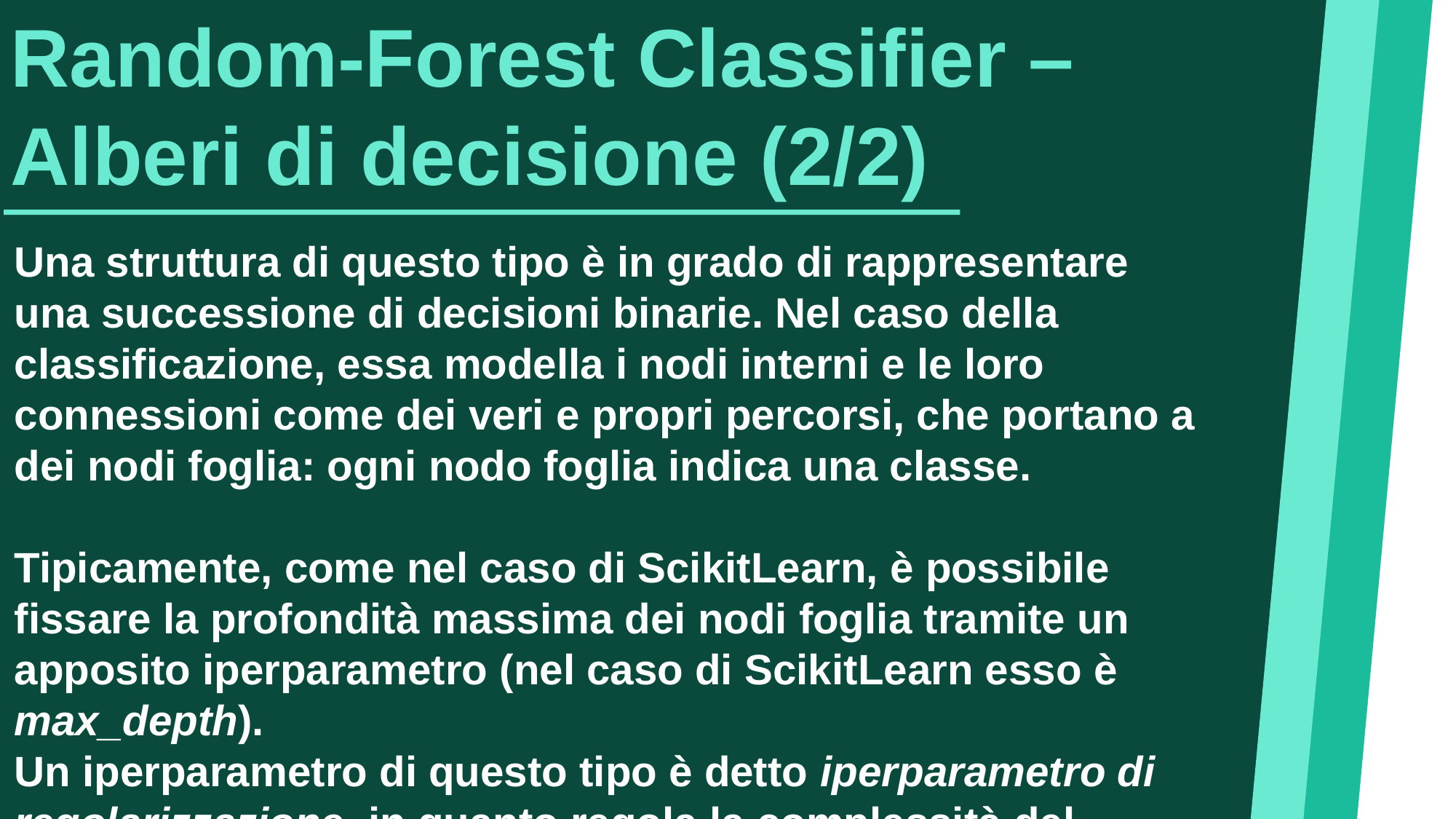

Random-Forest Classifier –
Alberi di decisione (2/2)

Una struttura di questo tipo è in grado di rappresentare una successione di decisioni binarie. Nel caso della classificazione, essa modella i nodi interni e le loro connessioni come dei veri e propri percorsi, che portano a dei nodi foglia: ogni nodo foglia indica una classe.

Tipicamente, come nel caso di ScikitLearn, è possibile fissare la profondità massima dei nodi foglia tramite un apposito iperparametro (nel caso di ScikitLearn esso è max_depth).
Un iperparametro di questo tipo è detto iperparametro di regolarizzazione, in quanto regola la complessità del modello (ovvero il trade-off overﬁtting vs underﬁtting).